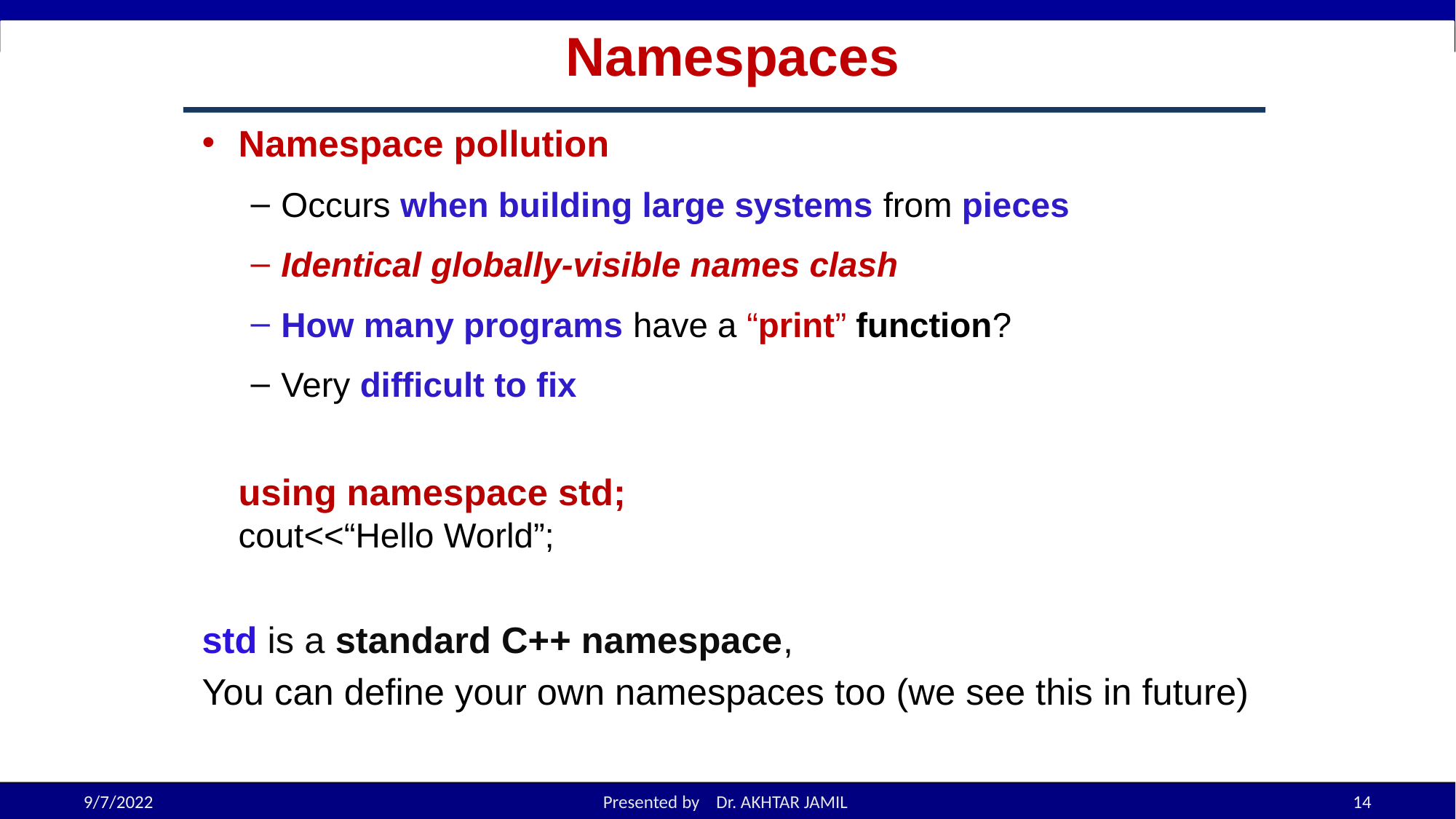

# Namespaces

Namespace pollution
Occurs when building large systems from pieces
Identical globally-visible names clash
How many programs have a “print” function?
Very difficult to fix

	using namespace std;
cout<<“Hello World”;

std is a standard C++ namespace,
You can define your own namespaces too (we see this in future)

9/7/2022
Presented by    Dr. AKHTAR JAMIL
14